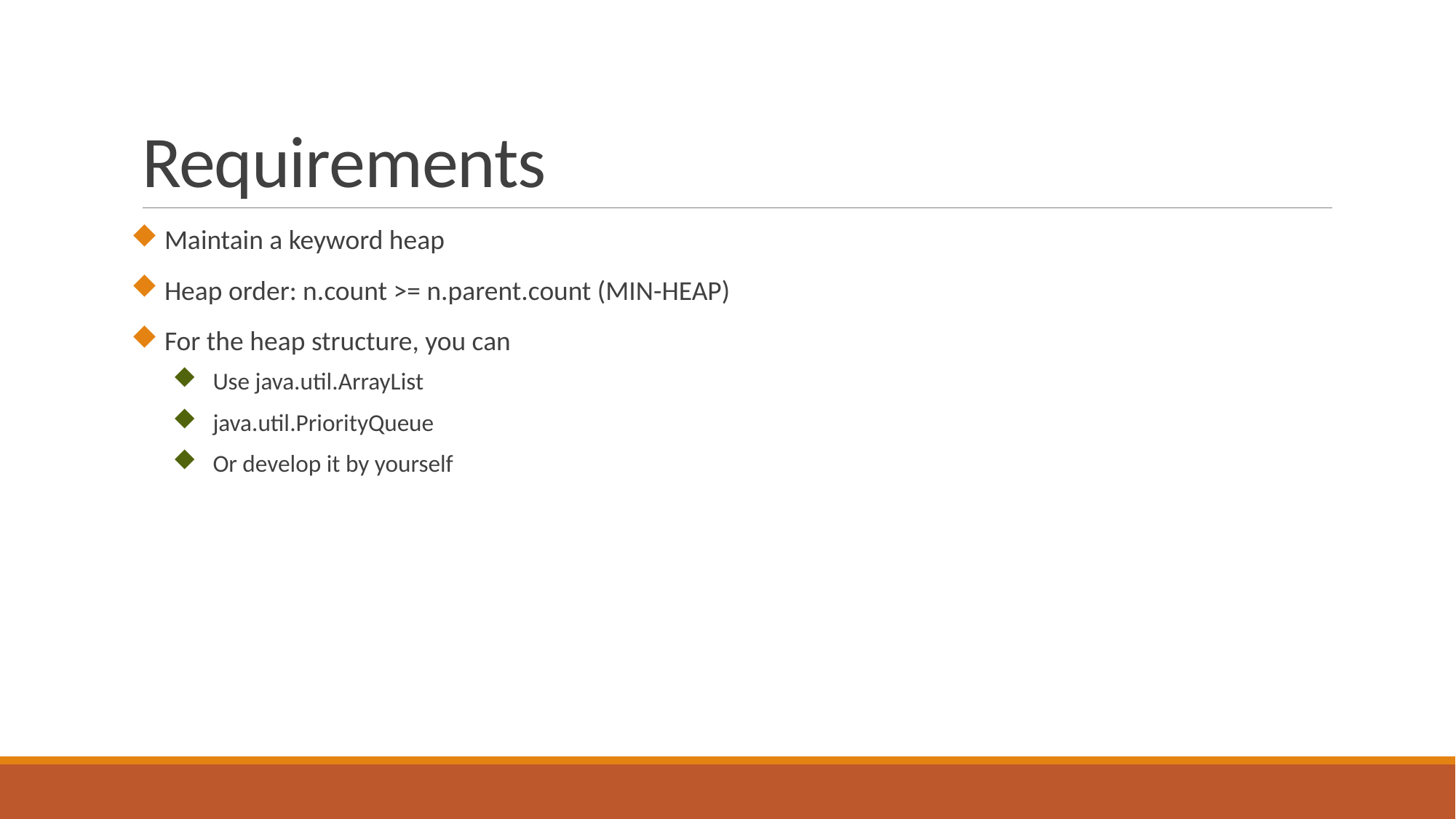

# Requirements
 Maintain a keyword heap
 Heap order: n.count >= n.parent.count (MIN-HEAP)
 For the heap structure, you can
Use java.util.ArrayList
java.util.PriorityQueue
Or develop it by yourself